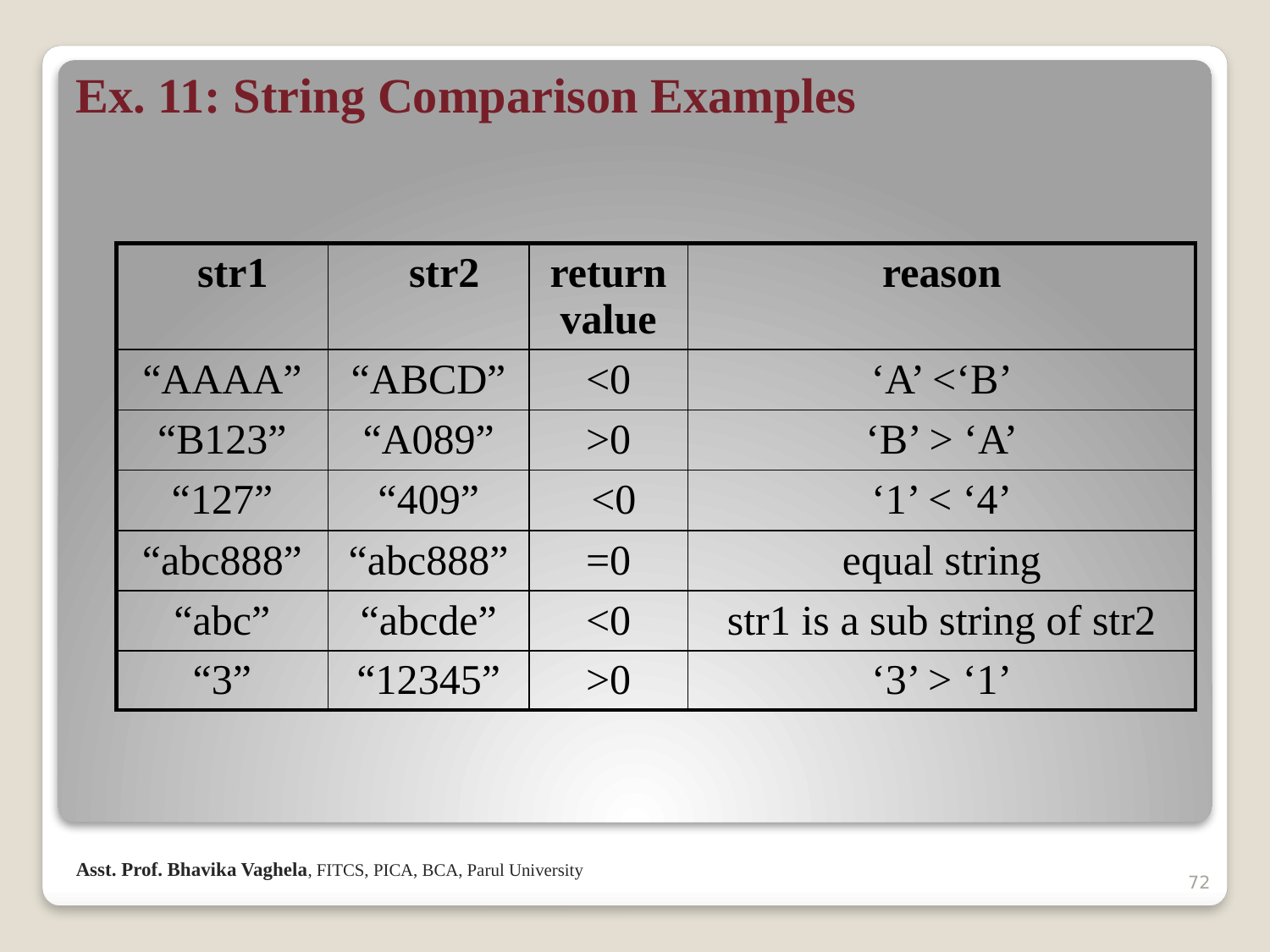

# Ex. 11: String Comparison Examples

| str1 | str2 | return value | reason |
| --- | --- | --- | --- |
| “AAAA” | “ABCD” | <0 | ‘A’ <‘B’ |
| “B123” | “A089” | >0 | ‘B’ > ‘A’ |
| “127” | “409” | <0 | ‘1’ < ‘4’ |
| “abc888” | “abc888” | =0 | equal string |
| “abc” | “abcde” | <0 | str1 is a sub string of str2 |
| “3” | “12345” | >0 | ‘3’ > ‘1’ |
Asst. Prof. Bhavika Vaghela, FITCS, PICA, BCA, Parul University
72